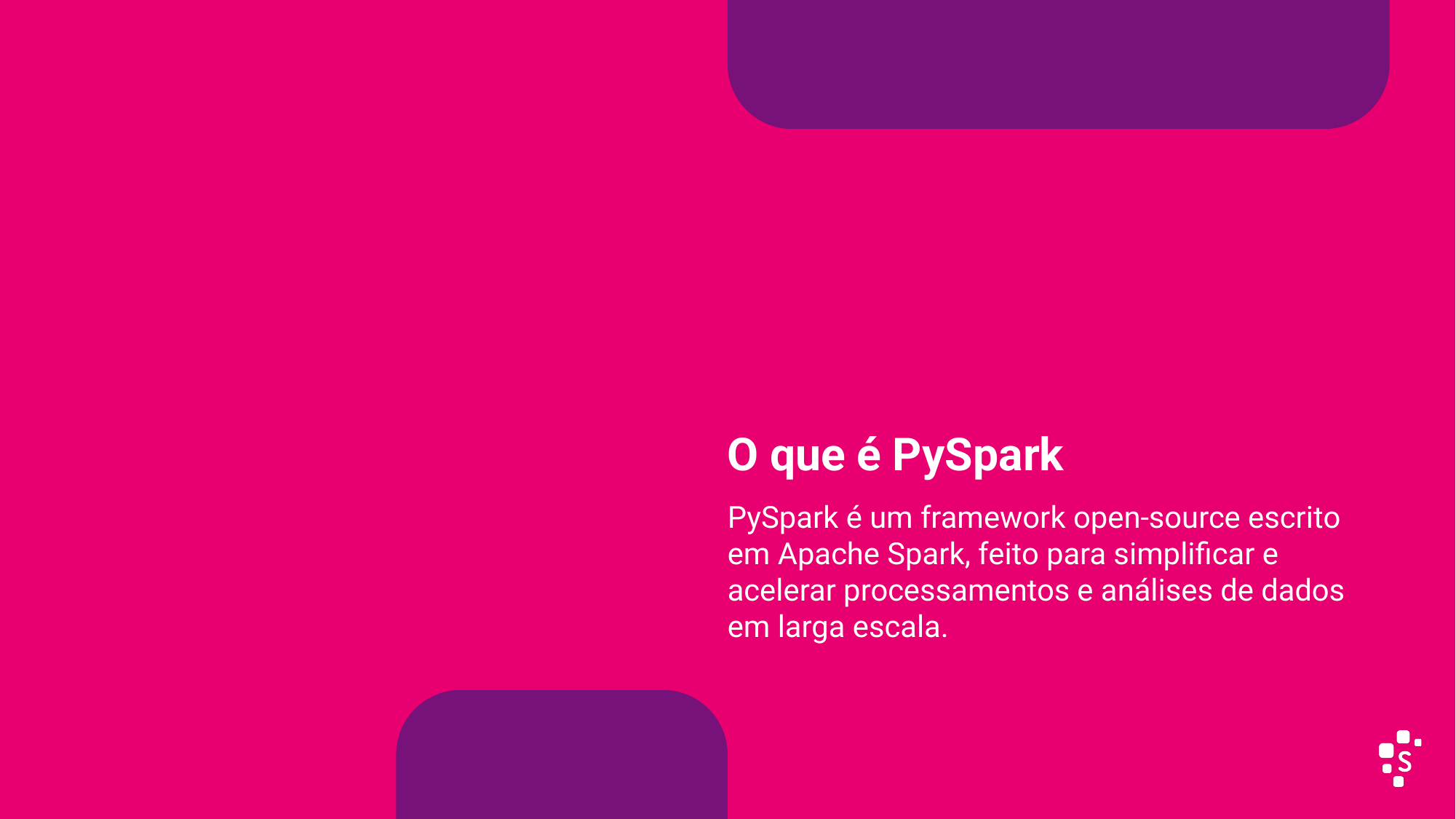

O que é PySpark
PySpark é um framework open-source escrito em Apache Spark, feito para simplificar e acelerar processamentos e análises de dados em larga escala.